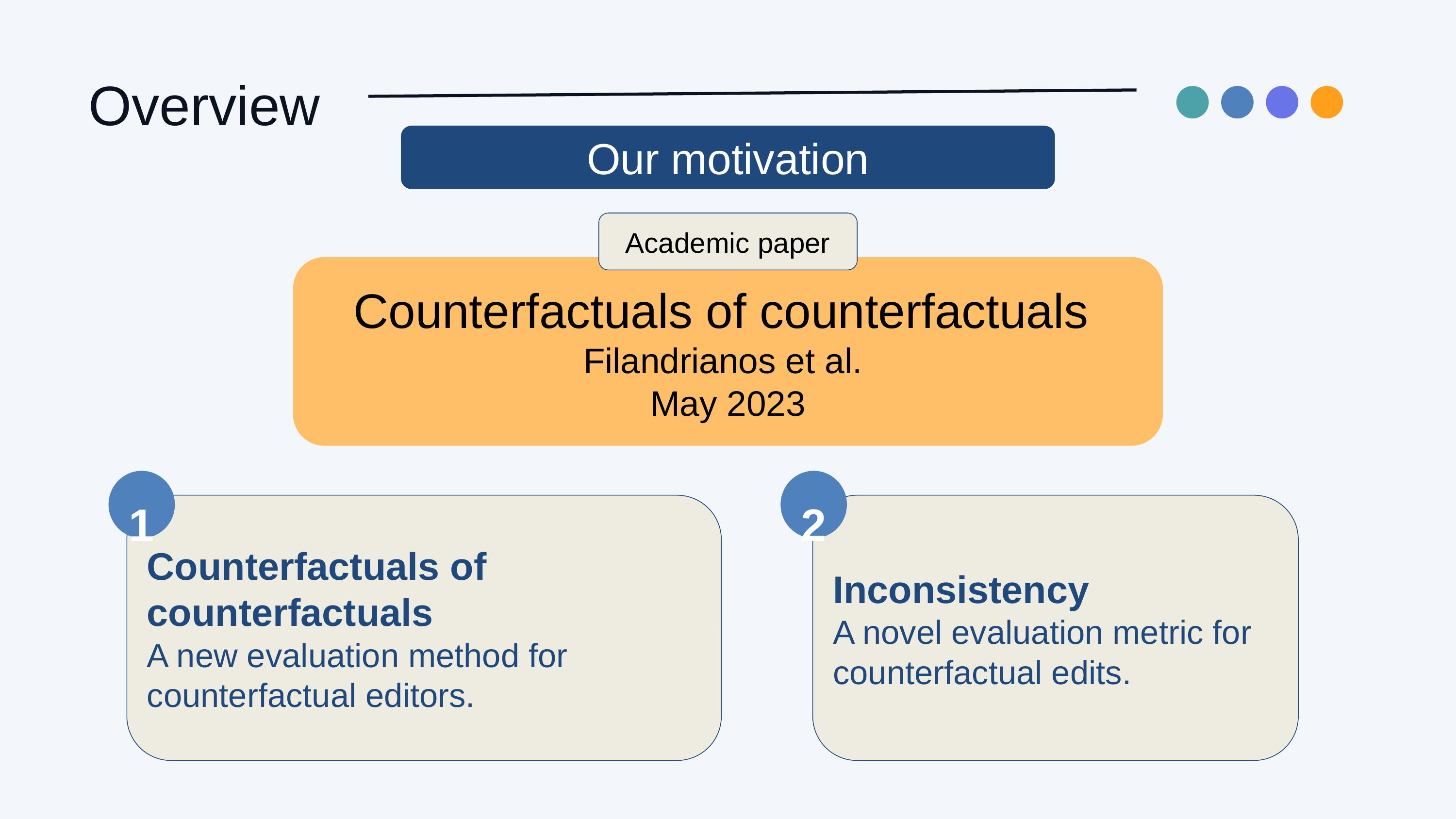

Overview

Our motivation

Academic paper
Counterfactuals of counterfactuals
Filandrianos et al.
May 2023

1

2
Counterfactuals of counterfactuals
A new evaluation method for counterfactual editors.
Inconsistency
A novel evaluation metric for counterfactual edits.